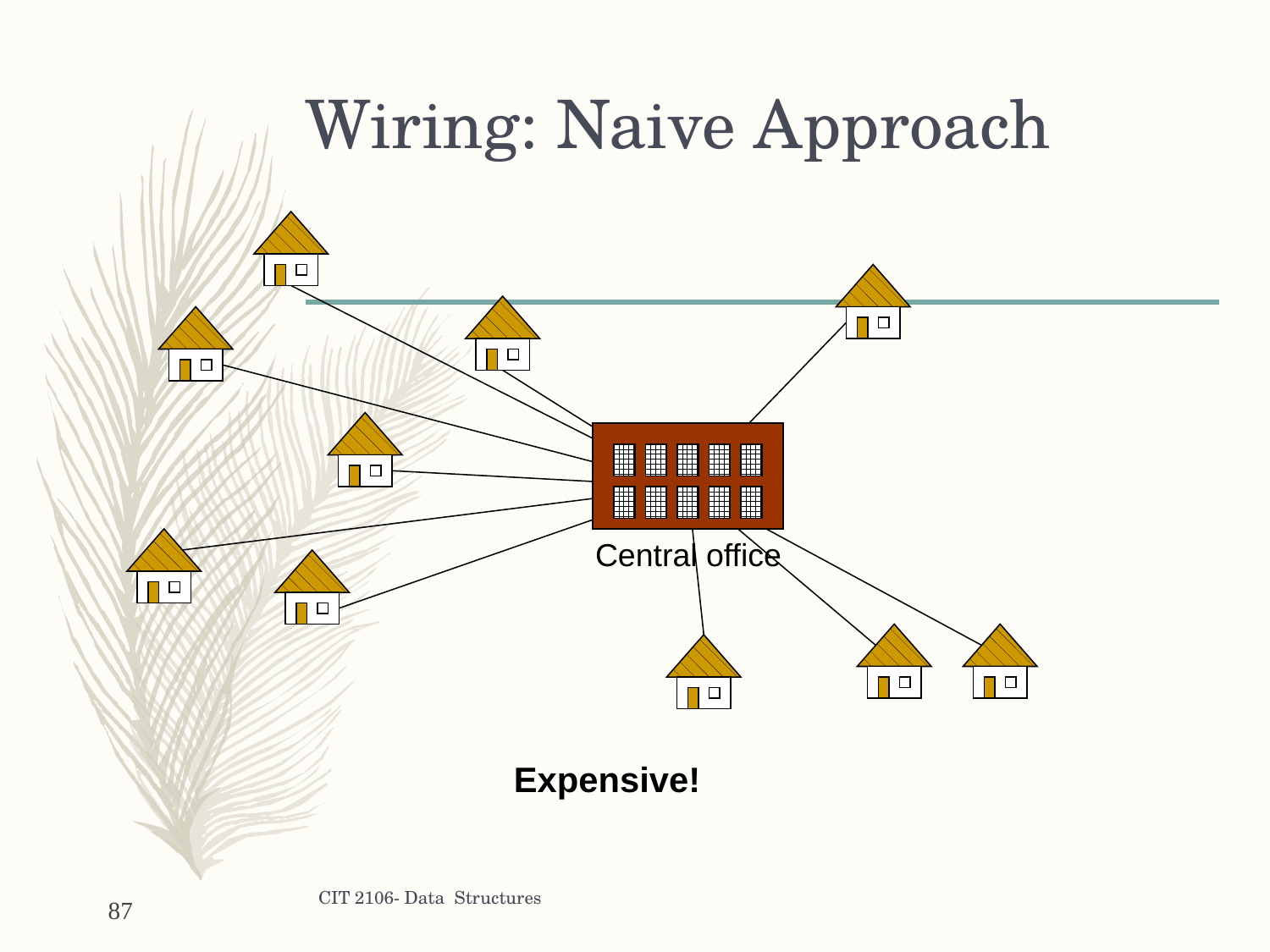

# Wiring: Naive Approach

Central office

Expensive!
87
CIT 2106- Data  Structures